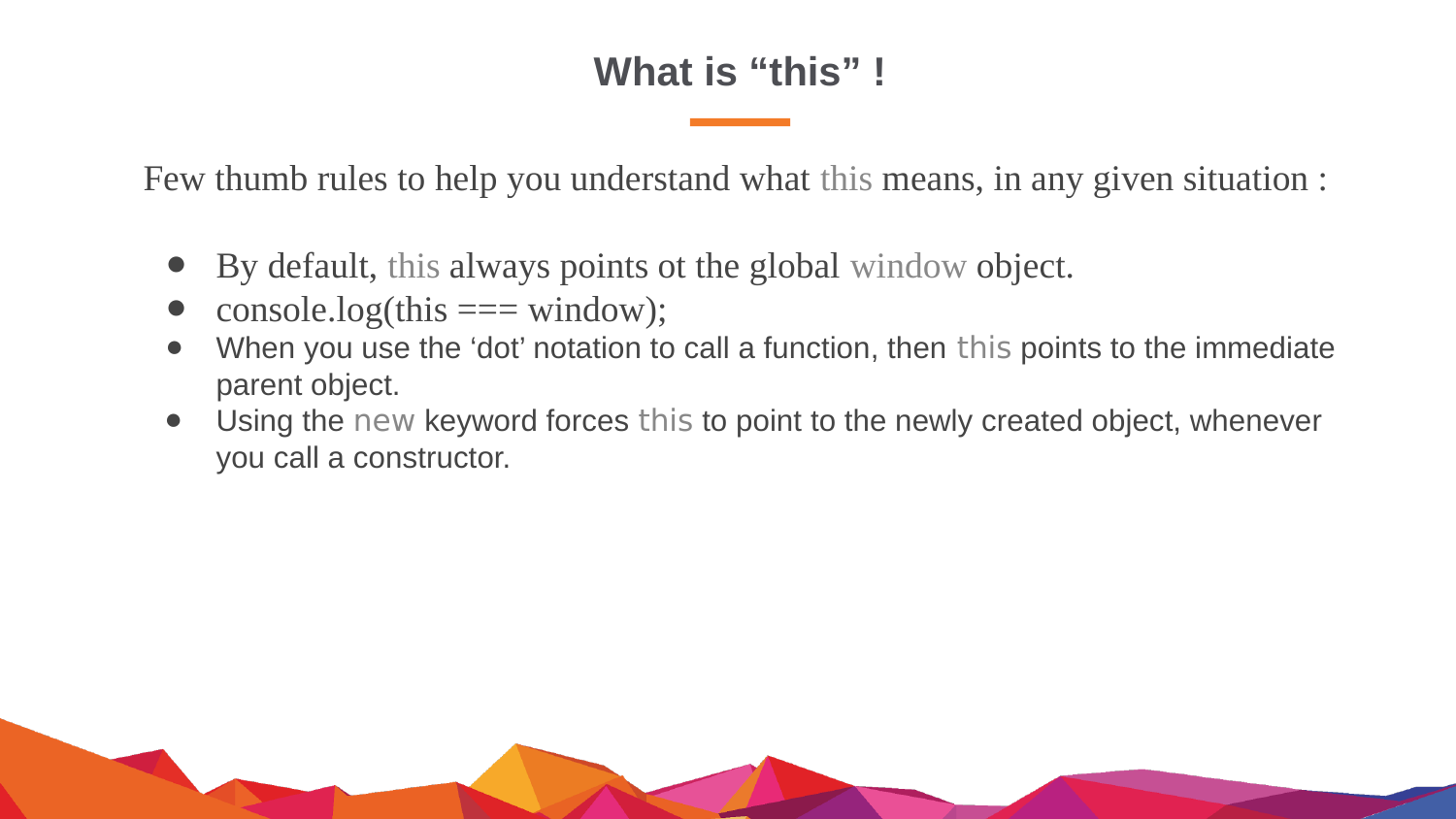

# What is “this” !
Few thumb rules to help you understand what this means, in any given situation :

By default, this always points ot the global window object.
console.log(this === window);
When you use the ‘dot’ notation to call a function, then this points to the immediate parent object.
Using the new keyword forces this to point to the newly created object, whenever you call a constructor.